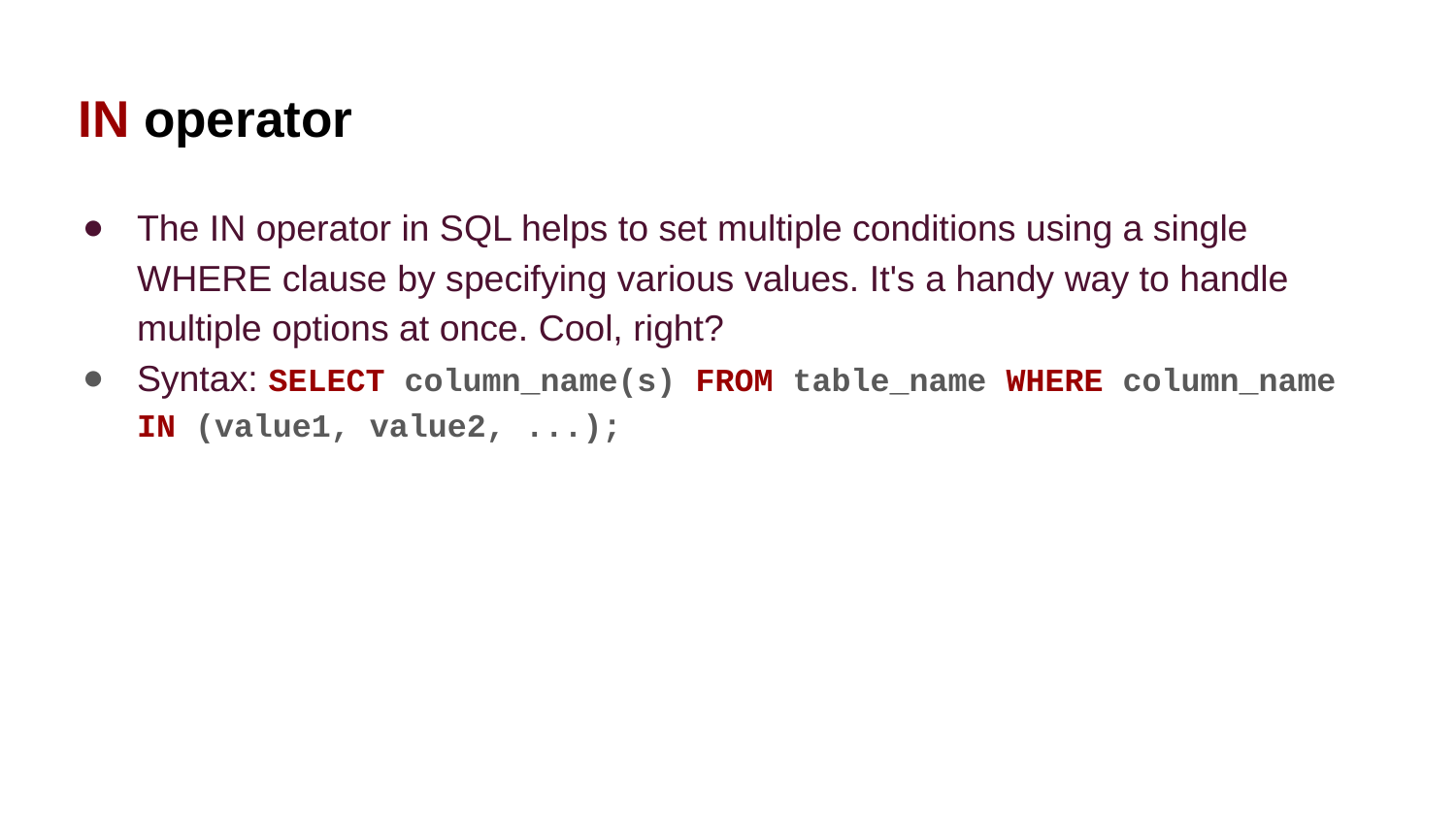

# IN operator
The IN operator in SQL helps to set multiple conditions using a single WHERE clause by specifying various values. It's a handy way to handle multiple options at once. Cool, right?
Syntax: SELECT column_name(s) FROM table_name WHERE column_name IN (value1, value2, ...);